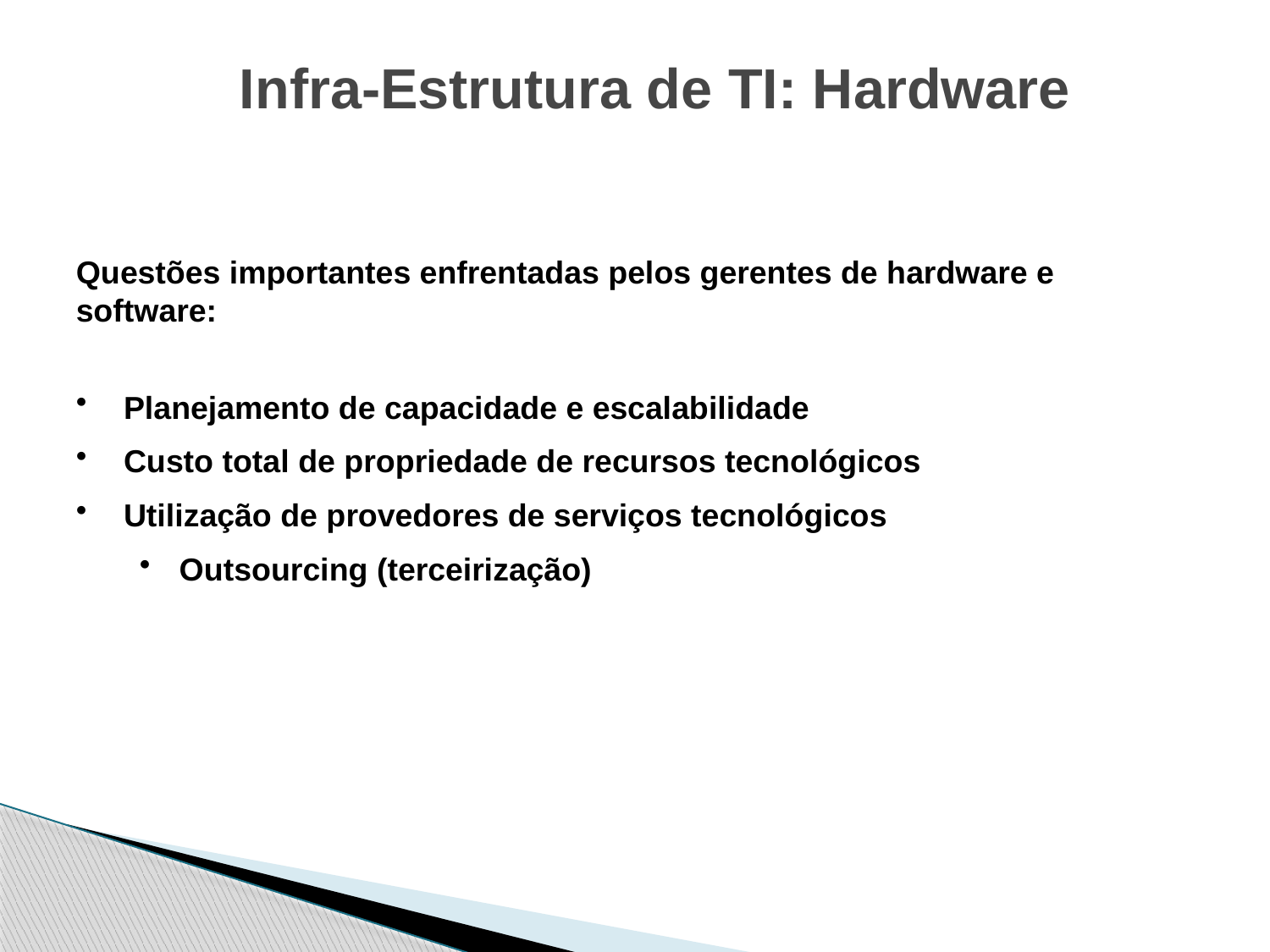

Infra-Estrutura de TI: Hardware
Questões importantes enfrentadas pelos gerentes de hardware e software:

Planejamento de capacidade e escalabilidade
Custo total de propriedade de recursos tecnológicos
Utilização de provedores de serviços tecnológicos
Outsourcing (terceirização)